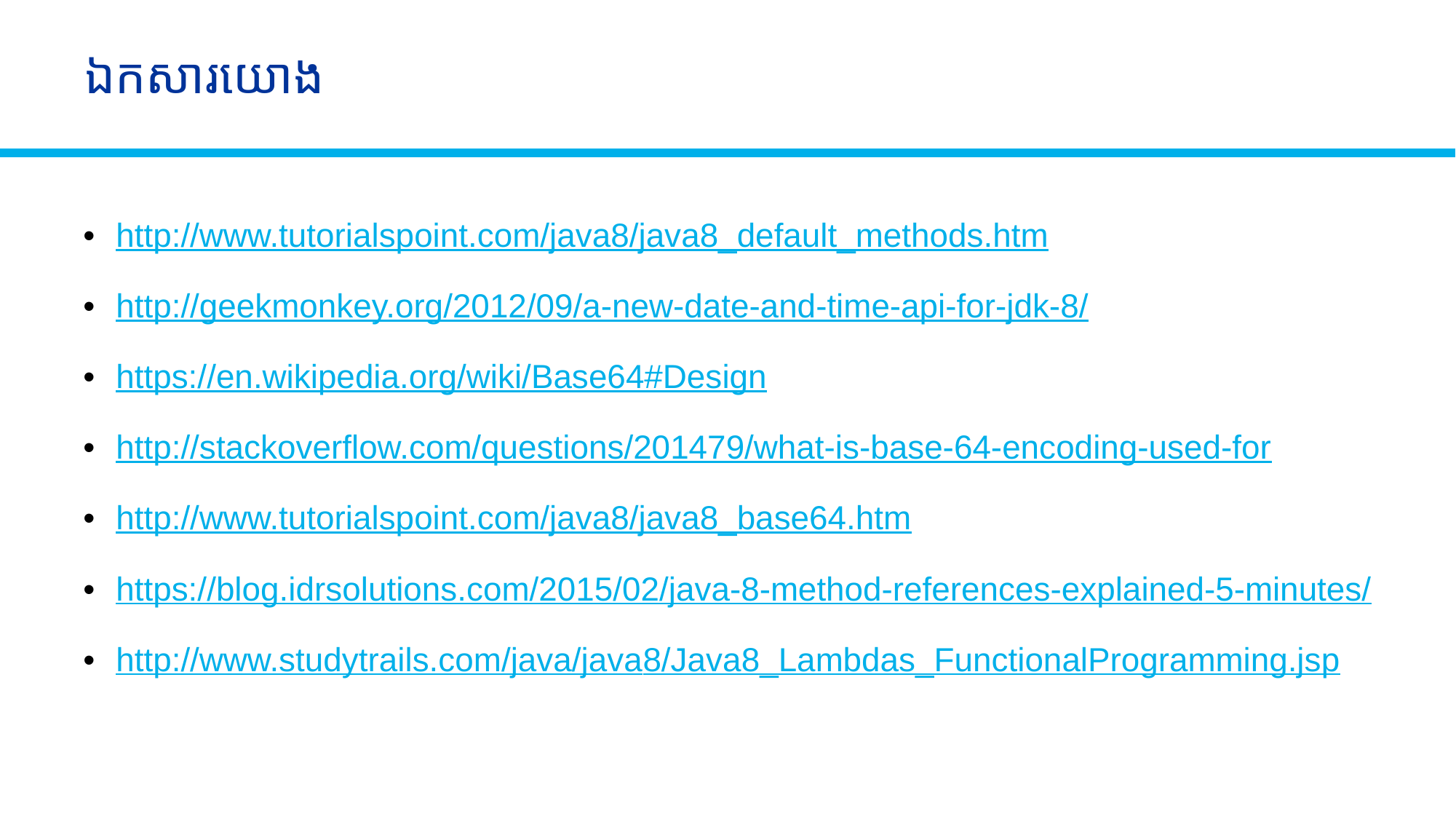

# ឯកសារយោង
http://www.tutorialspoint.com/java8/java8_default_methods.htm
http://geekmonkey.org/2012/09/a-new-date-and-time-api-for-jdk-8/
https://en.wikipedia.org/wiki/Base64#Design
http://stackoverflow.com/questions/201479/what-is-base-64-encoding-used-for
http://www.tutorialspoint.com/java8/java8_base64.htm
https://blog.idrsolutions.com/2015/02/java-8-method-references-explained-5-minutes/
http://www.studytrails.com/java/java8/Java8_Lambdas_FunctionalProgramming.jsp